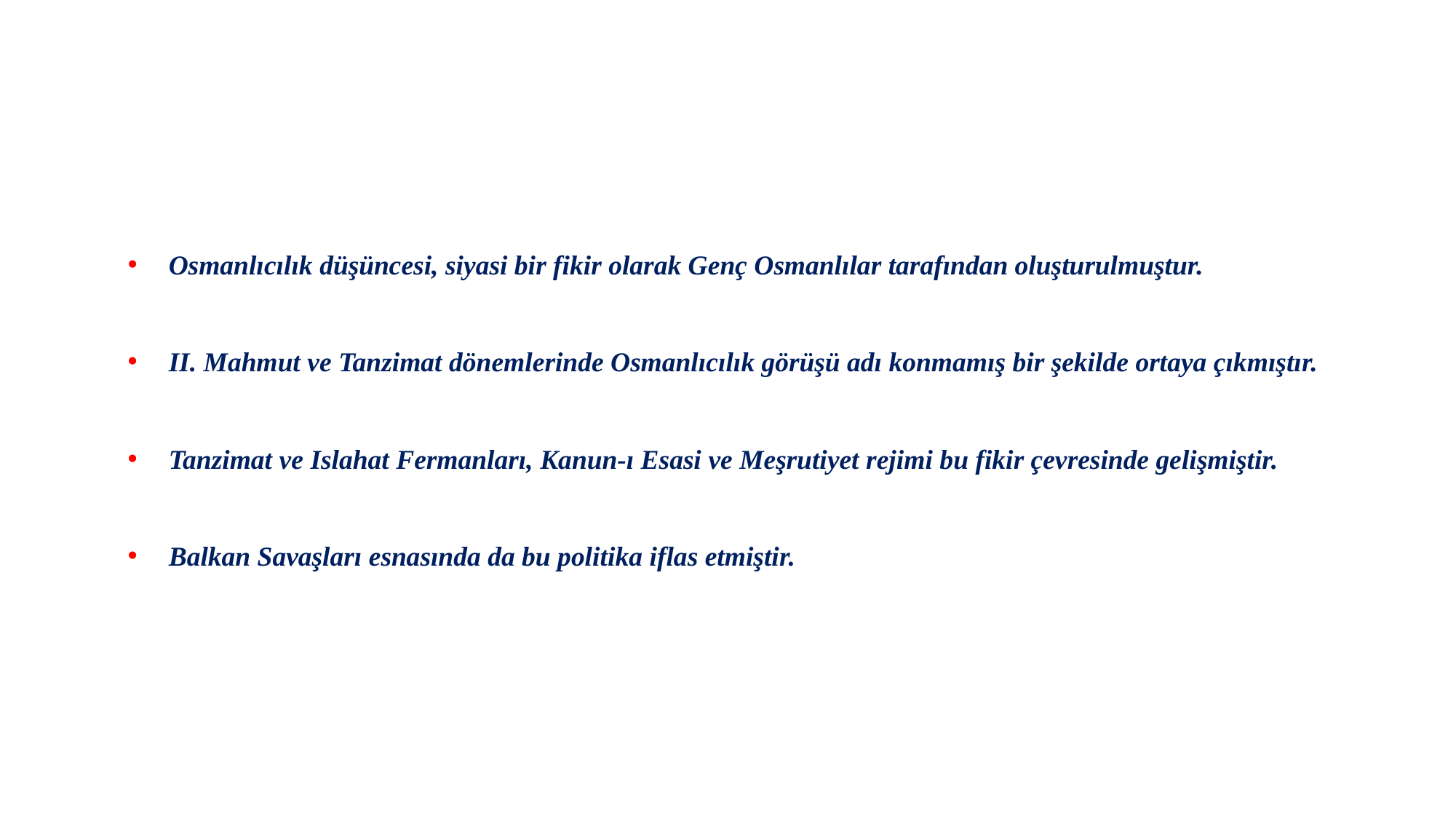

Osmanlıcılık düşüncesi, siyasi bir fikir olarak Genç Osmanlılar tarafından oluşturulmuştur.
II. Mahmut ve Tanzimat dönemlerinde Osmanlıcılık görüşü adı konmamış bir şekilde ortaya çıkmıştır.
Tanzimat ve Islahat Fermanları, Kanun-ı Esasi ve Meşrutiyet rejimi bu fikir çevresinde gelişmiştir.
Balkan Savaşları esnasında da bu politika iflas etmiştir.